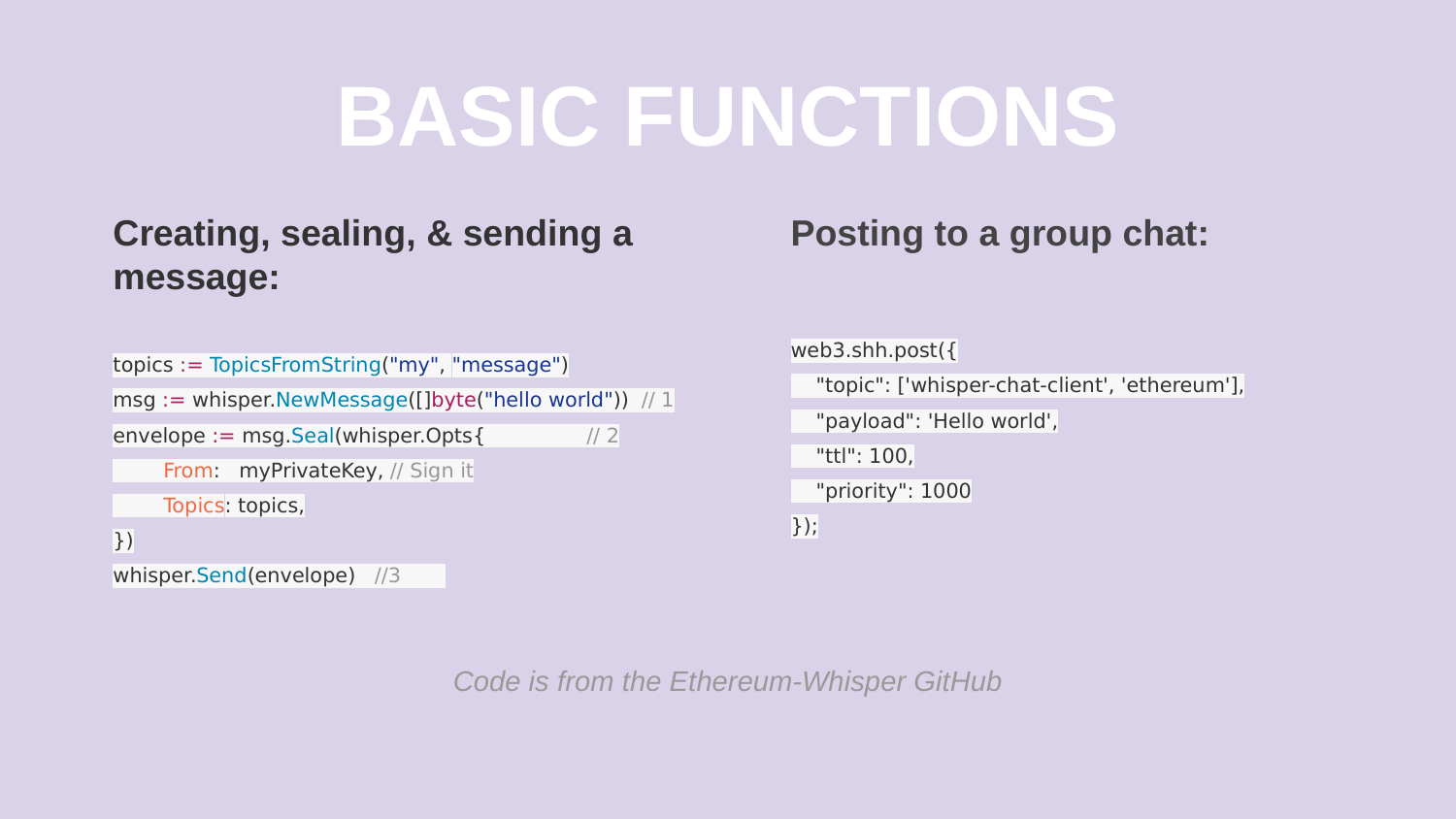

# BASIC FUNCTIONS
Creating, sealing, & sending a message:

topics := TopicsFromString("my", "message")
msg := whisper.NewMessage([]byte("hello world"))  // 1
envelope := msg.Seal(whisper.Opts{                // 2
        From:   myPrivateKey, // Sign it
        Topics: topics,
})
whisper.Send(envelope)   //3

Posting to a group chat:

web3.shh.post({
    "topic": ['whisper-chat-client', 'ethereum'],
    "payload": 'Hello world',
    "ttl": 100,
    "priority": 1000
});

Code is from the Ethereum-Whisper GitHub